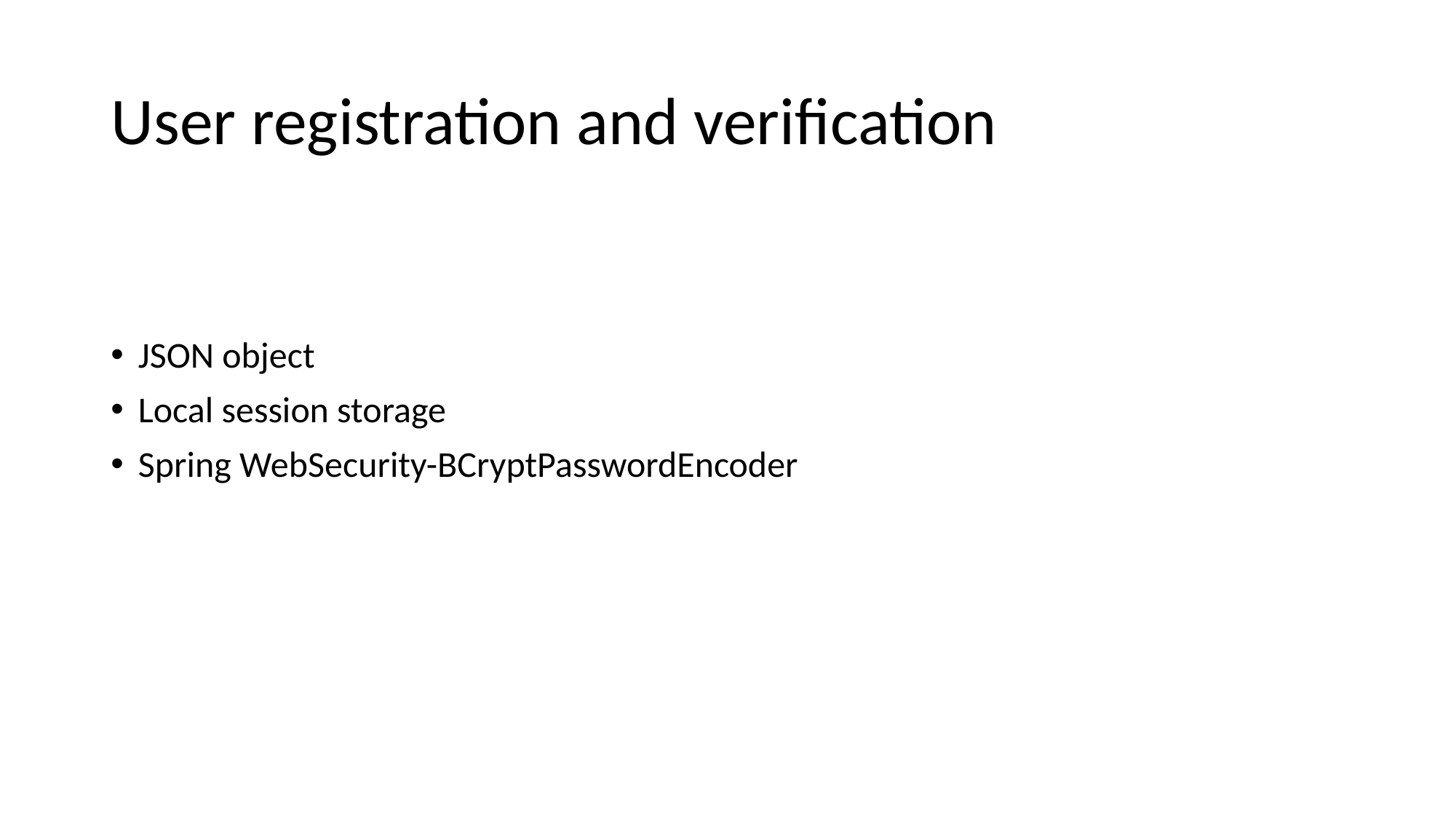

# User registration and verification

JSON object
Local session storage
Spring WebSecurity-BCryptPasswordEncoder